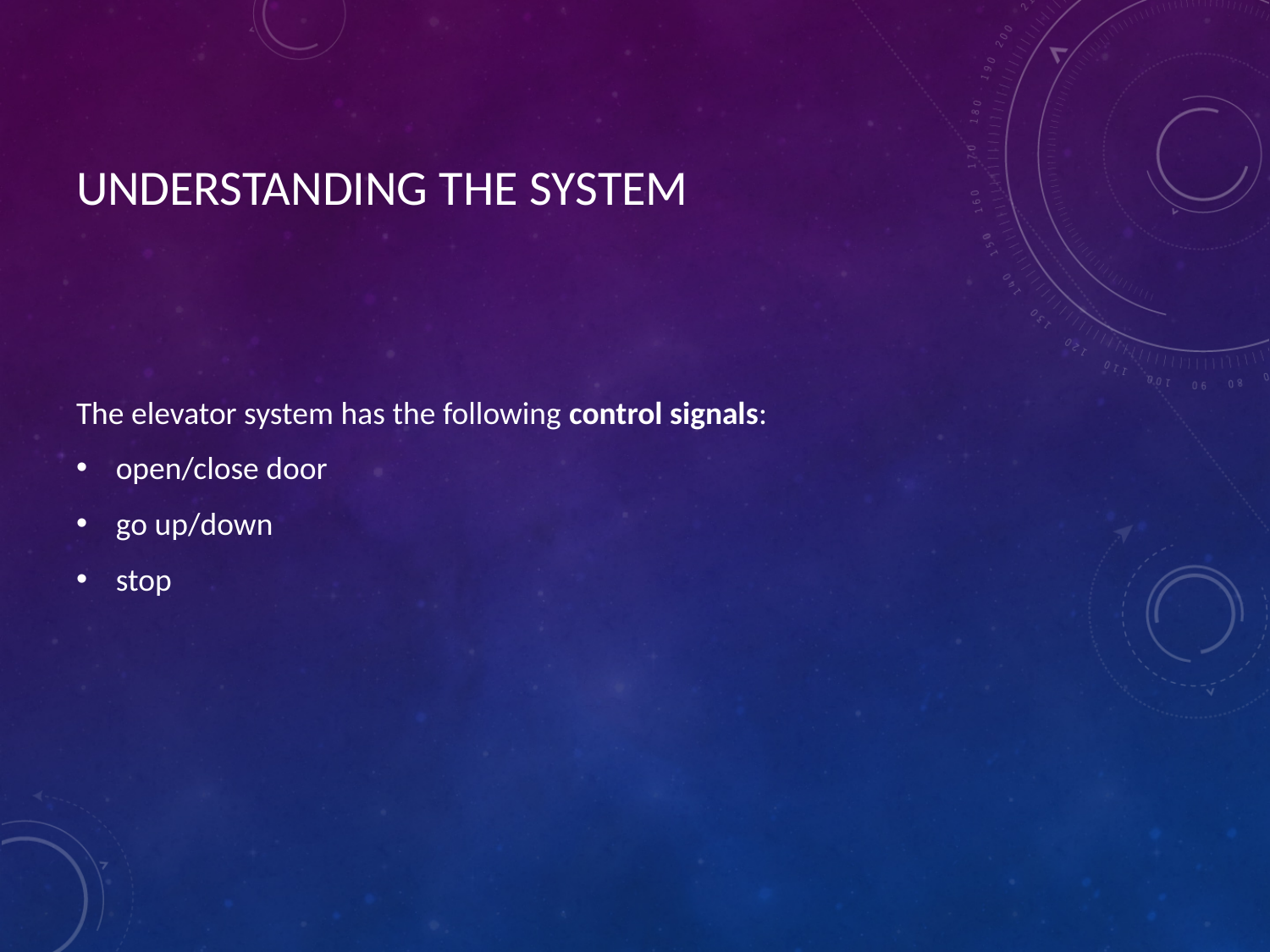

# Understanding the System
The elevator system has the following control signals:
open/close door
go up/down
stop